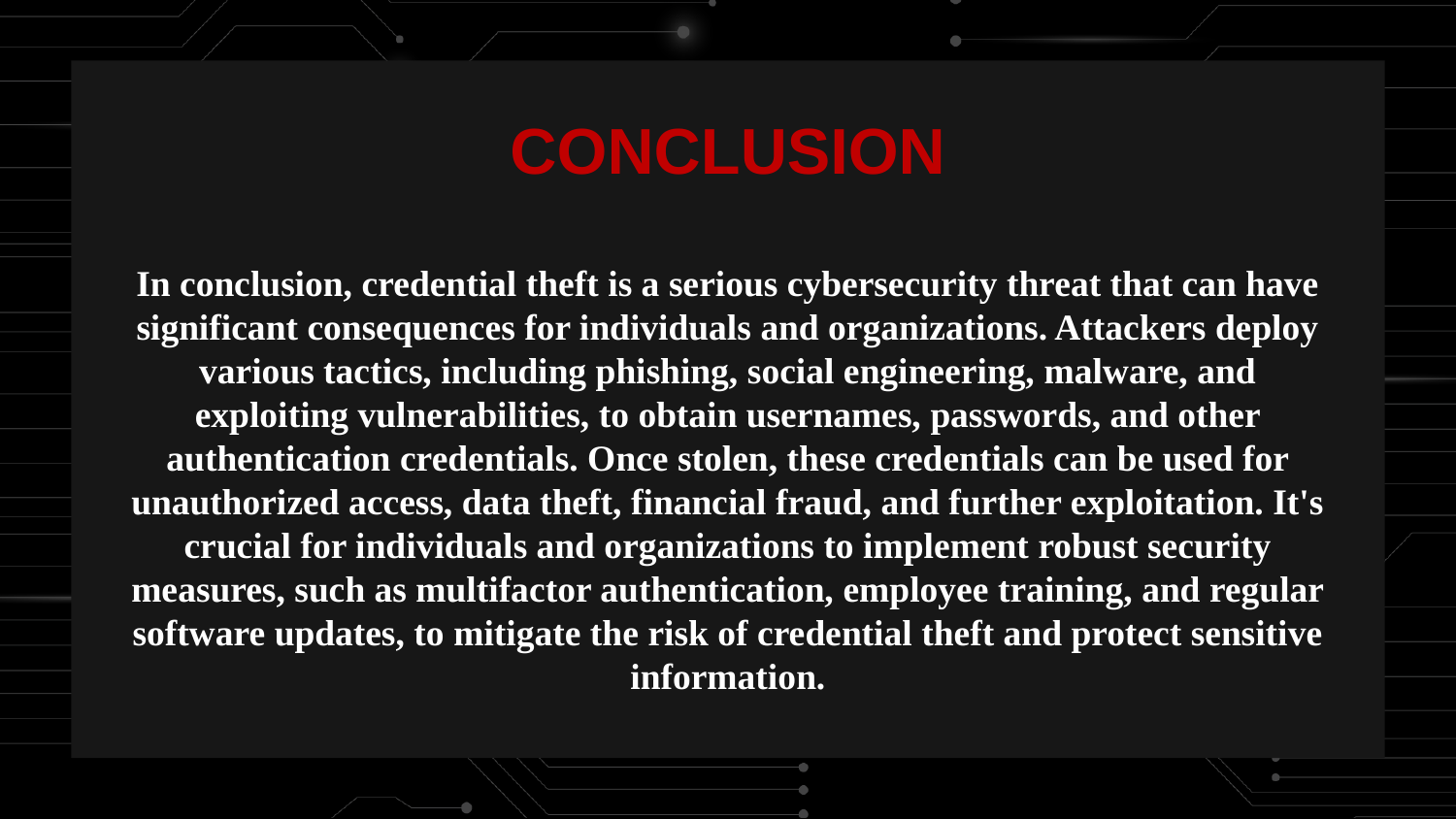

# CONCLUSION In conclusion, credential theft is a serious cybersecurity threat that can have significant consequences for individuals and organizations. Attackers deploy various tactics, including phishing, social engineering, malware, and exploiting vulnerabilities, to obtain usernames, passwords, and other authentication credentials. Once stolen, these credentials can be used for unauthorized access, data theft, financial fraud, and further exploitation. It's crucial for individuals and organizations to implement robust security measures, such as multifactor authentication, employee training, and regular software updates, to mitigate the risk of credential theft and protect sensitive information.